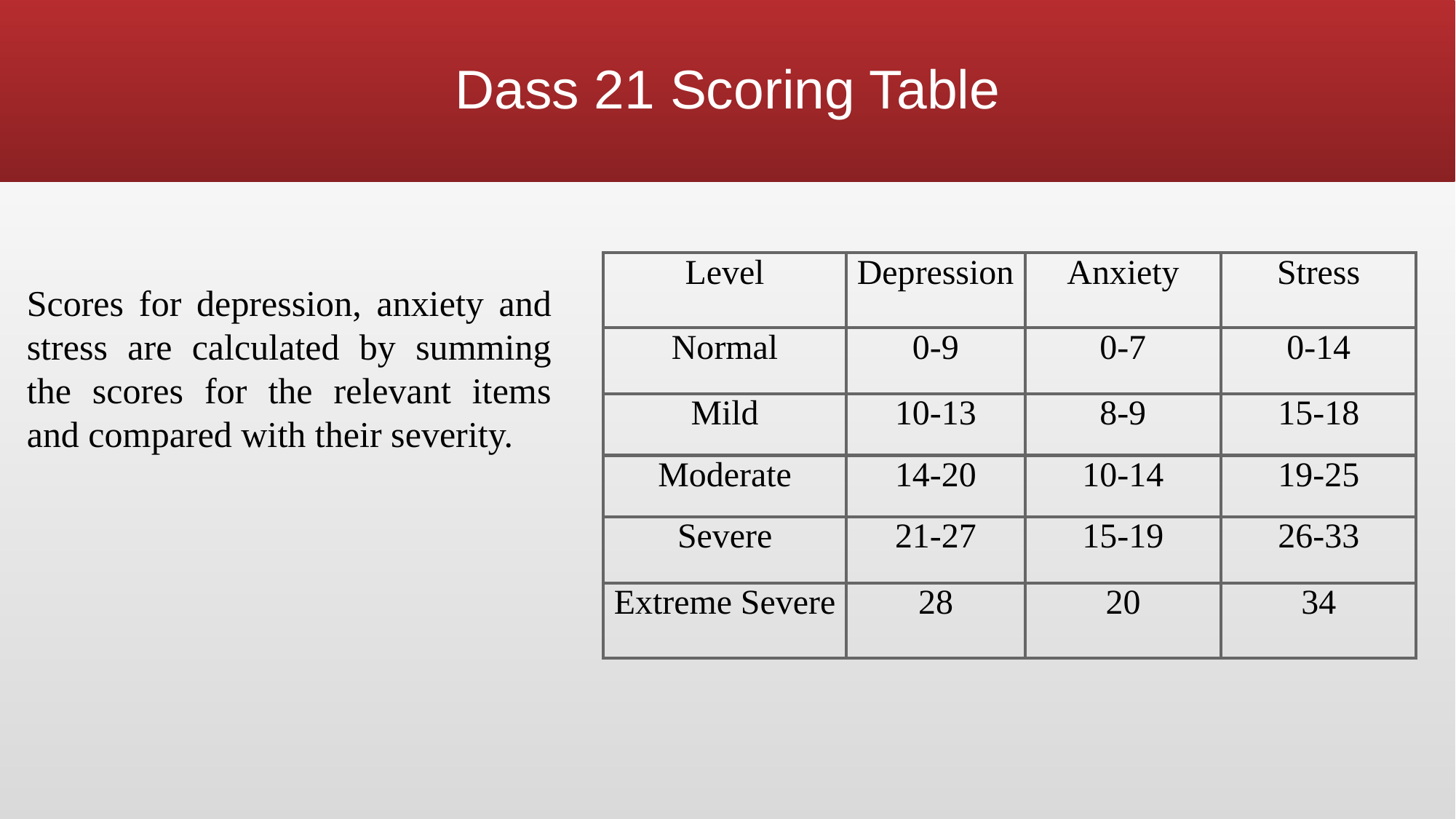

# Dass 21 Scoring Table
| Level | Depression | Anxiety | Stress |
| --- | --- | --- | --- |
| Normal | 0-9 | 0-7 | 0-14 |
| Mild | 10-13 | 8-9 | 15-18 |
| Moderate | 14-20 | 10-14 | 19-25 |
| Severe | 21-27 | 15-19 | 26-33 |
| Extreme Severe | 28 | 20 | 34 |
Scores for depression, anxiety and stress are calculated by summing the scores for the relevant items and compared with their severity.